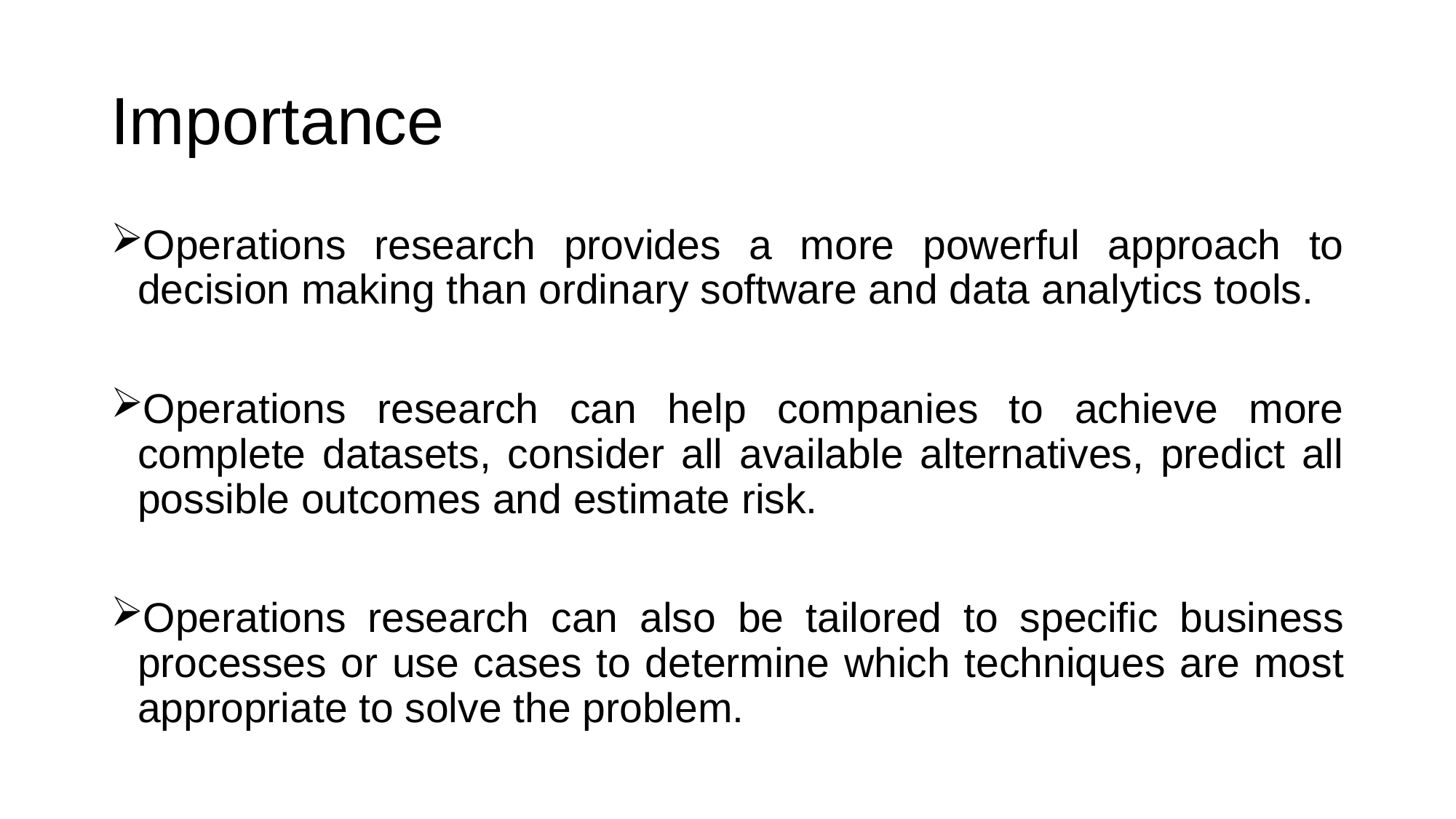

# Importance
Operations research provides a more powerful approach to decision making than ordinary software and data analytics tools.

Operations research can help companies to achieve more complete datasets, consider all available alternatives, predict all possible outcomes and estimate risk.

Operations research can also be tailored to specific business processes or use cases to determine which techniques are most appropriate to solve the problem.